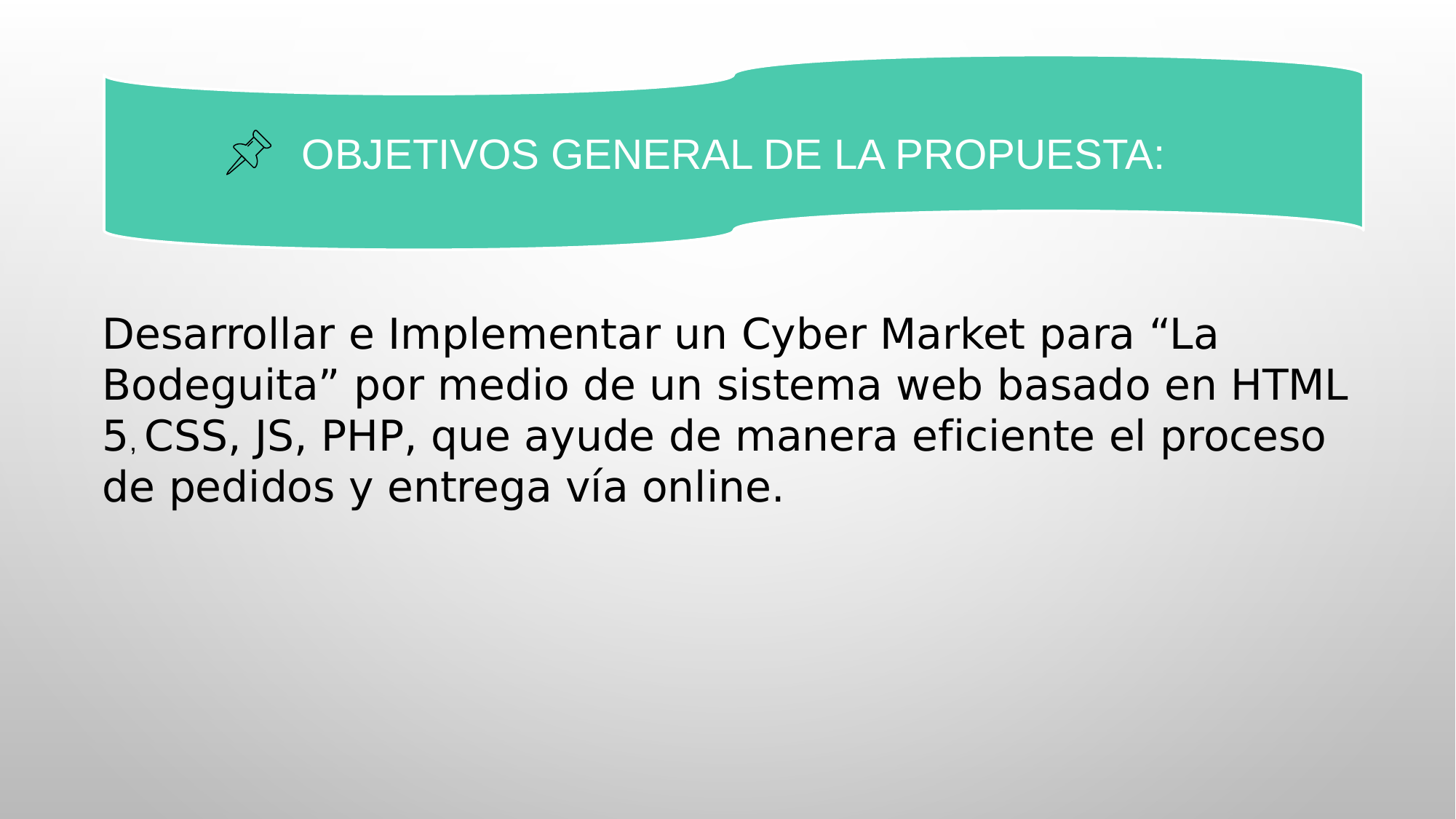

OBJETIVOS GENERAL DE LA PROPUESTA:

Desarrollar e Implementar un Cyber Market para “La Bodeguita” por medio de un sistema web basado en HTML 5, CSS, JS, PHP, que ayude de manera eficiente el proceso de pedidos y entrega vía online.